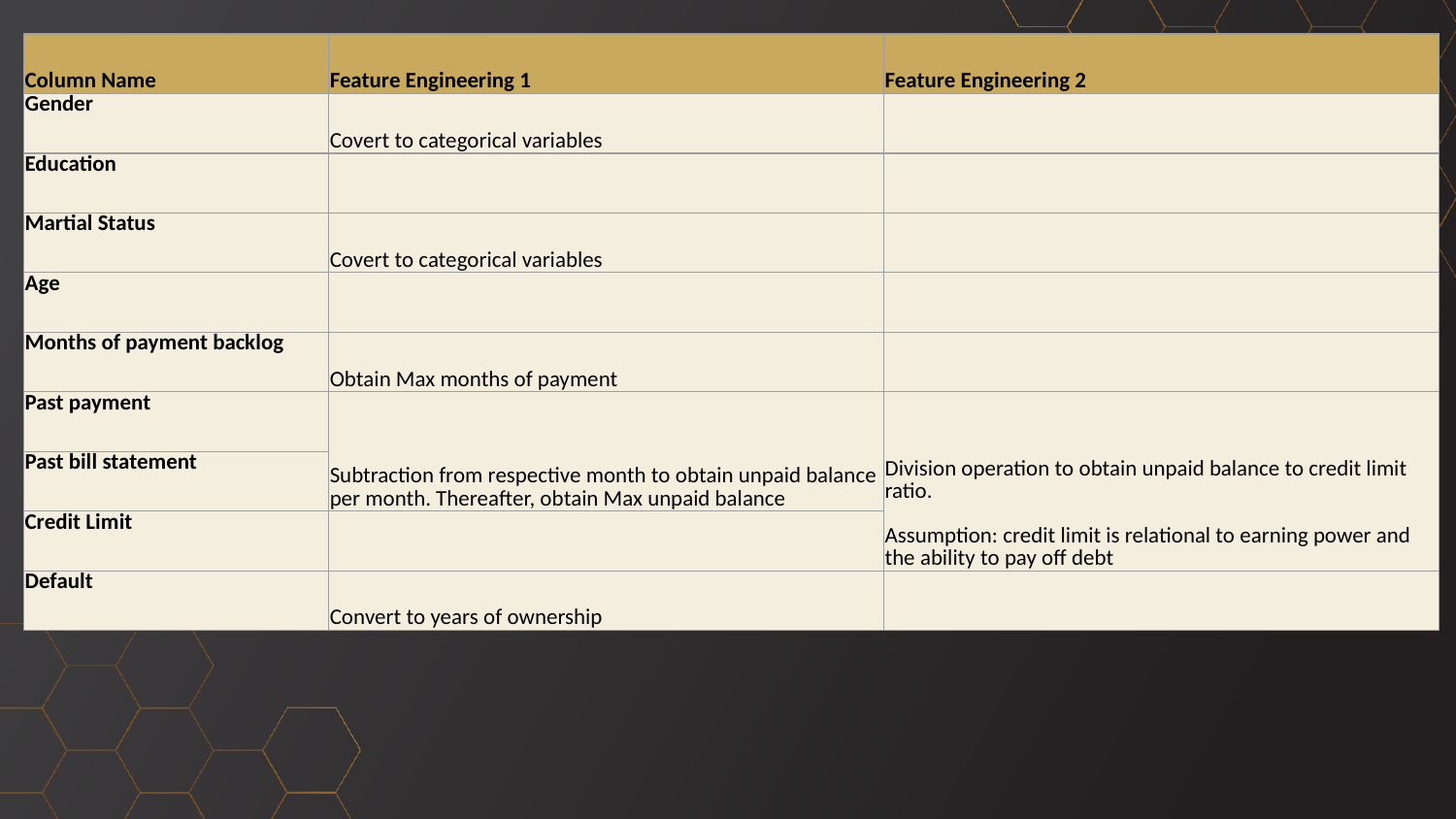

| Column Name | Feature Engineering 1 | Feature Engineering 2 |
| --- | --- | --- |
| Gender | Covert to categorical variables |  |
| Education |  |  |
| Martial Status | Covert to categorical variables |  |
| Age |  |  |
| Months of payment backlog | Obtain Max months of payment |  |
| Past payment | Subtraction from respective month to obtain unpaid balance per month. Thereafter, obtain Max unpaid balance | Division operation to obtain unpaid balance to credit limit ratio. Assumption: credit limit is relational to earning power and the ability to pay off debt |
| Past bill statement |  |  |
| Credit Limit |  |  |
| Default | Convert to years of ownership |  |